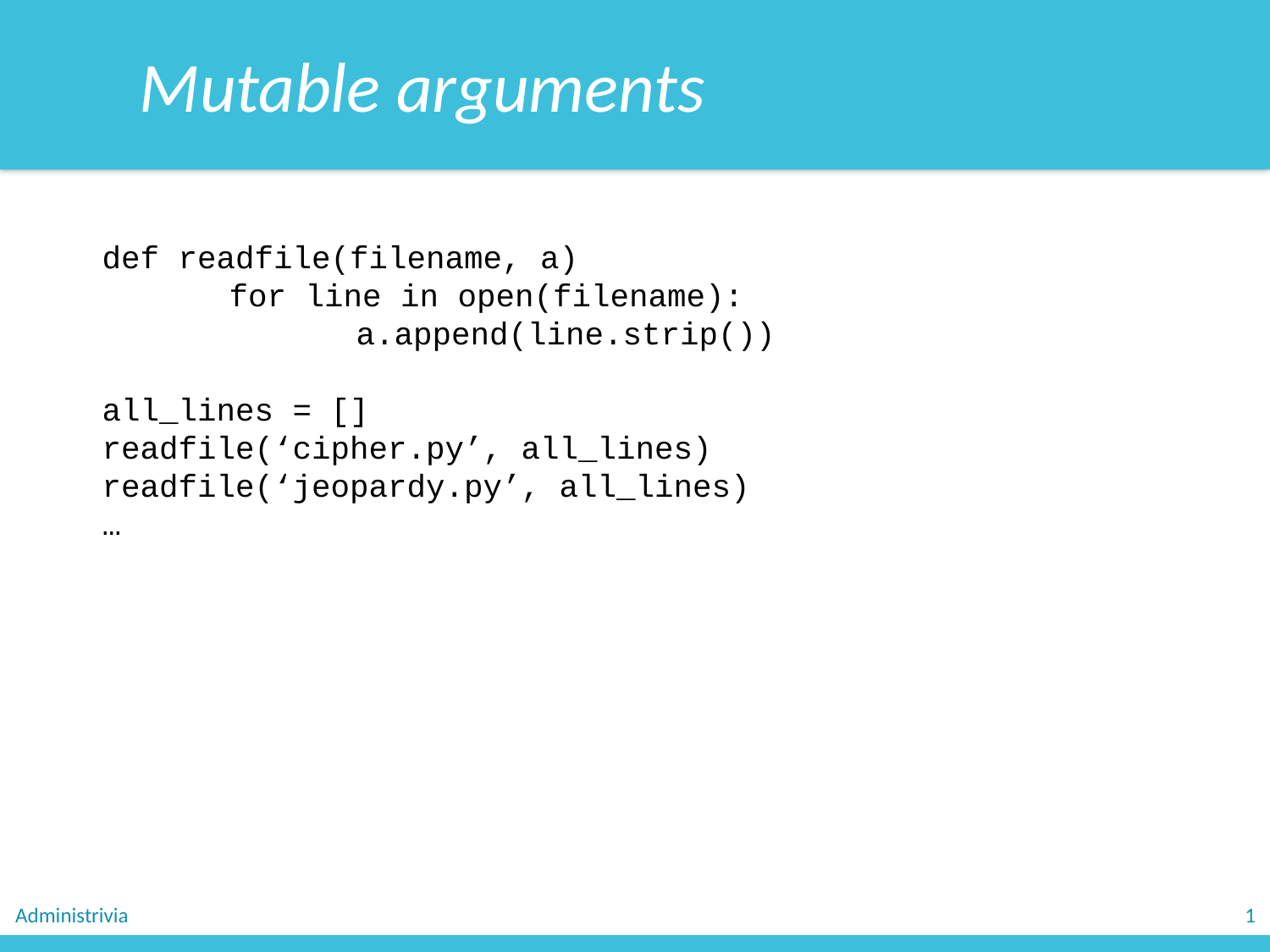

Mutable arguments
def readfile(filename, a)
	for line in open(filename):
		a.append(line.strip())

all_lines = []
readfile(‘cipher.py’, all_lines)
readfile(‘jeopardy.py’, all_lines)
…
Administrivia
1